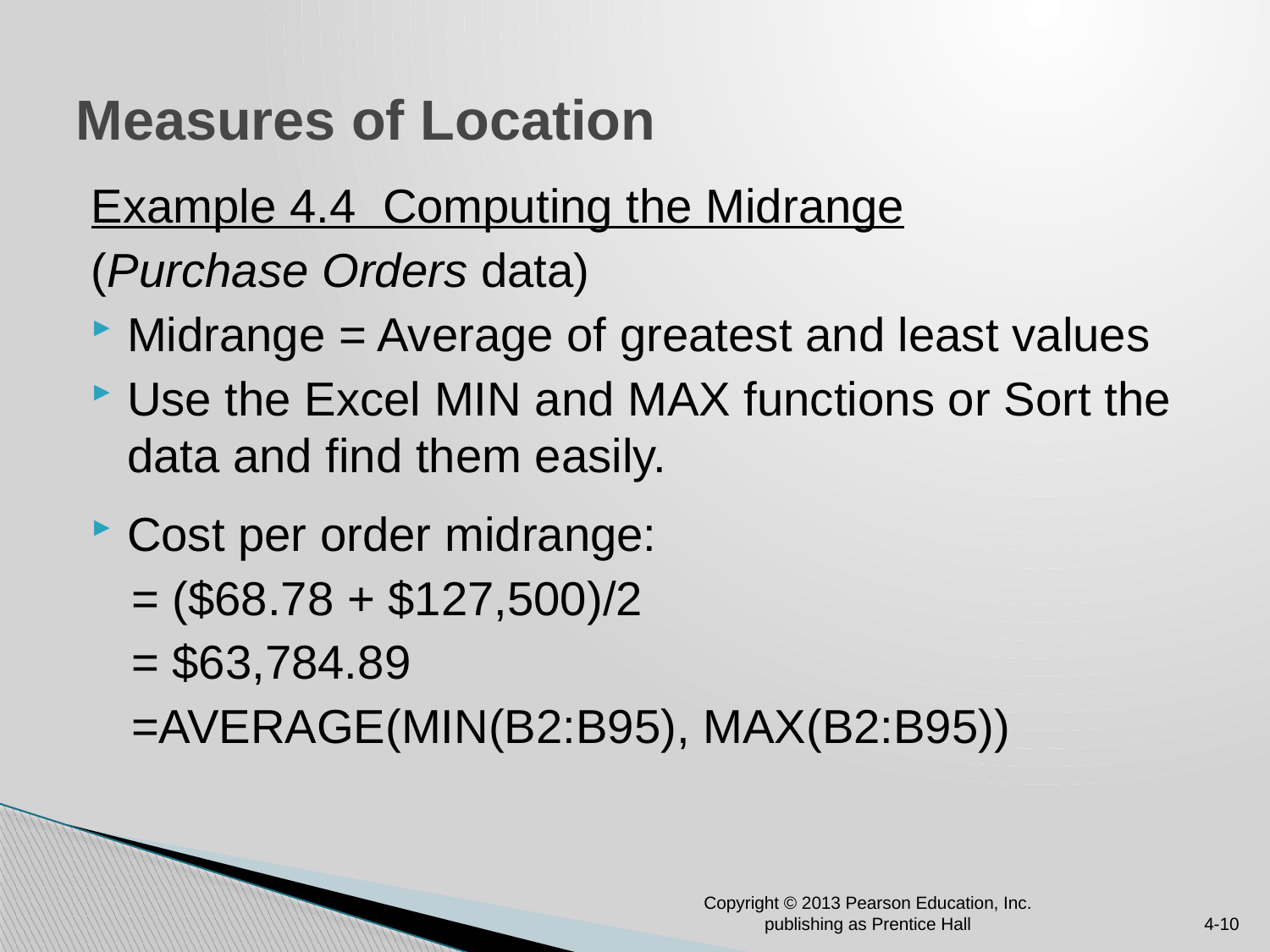

# Measures of Location
Example 4.4  Computing the Midrange
(Purchase Orders data)
Midrange = Average of greatest and least values
Use the Excel MIN and MAX functions or Sort the data and find them easily.
Cost per order midrange:
   = ($68.78 + $127,500)/2
   = $63,784.89
   =AVERAGE(MIN(B2:B95), MAX(B2:B95))
Copyright © 2013 Pearson Education, Inc. publishing as Prentice Hall
4-10